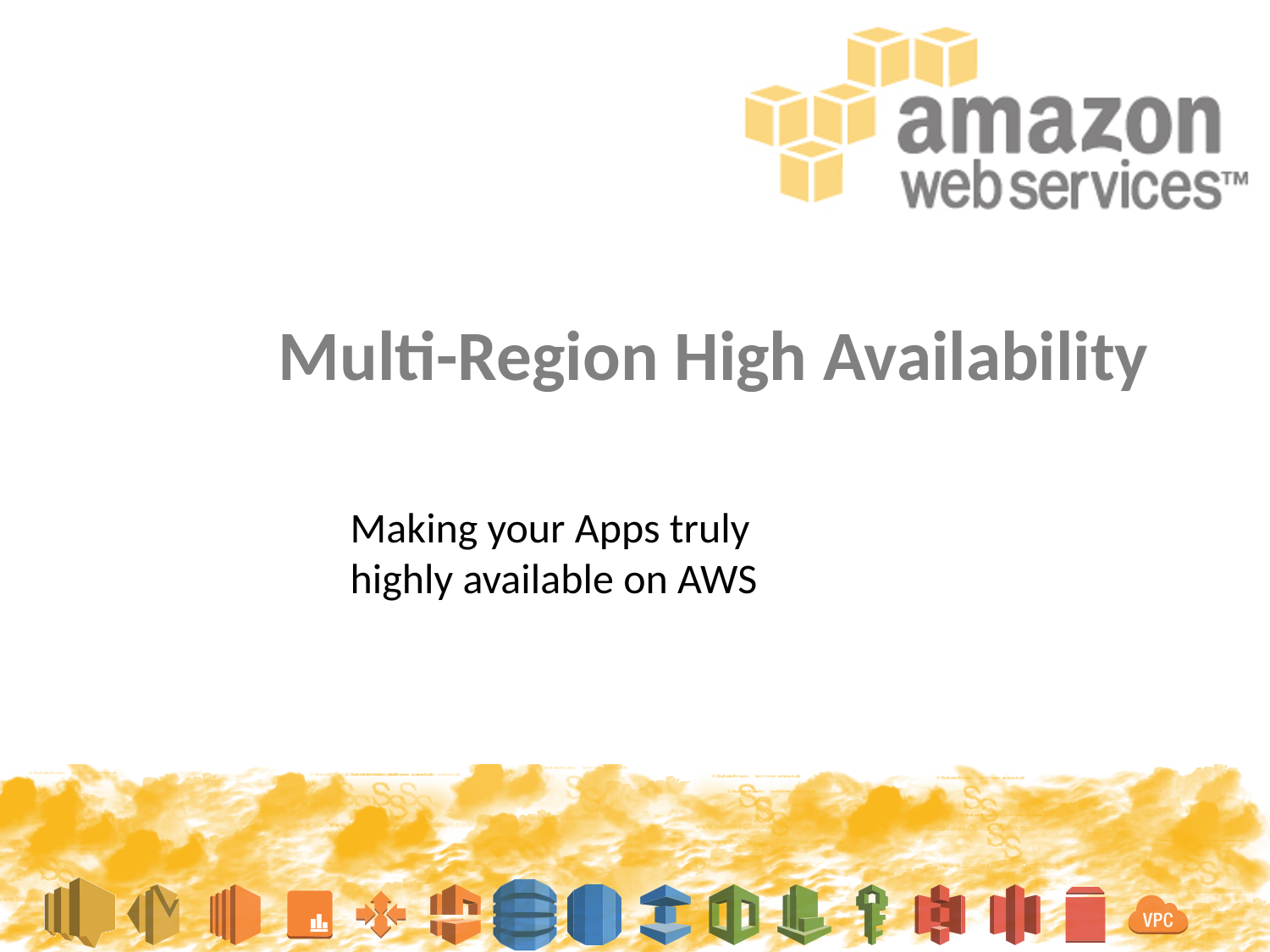

Multi-Region High Availability
 Making your Apps truly
 highly available on AWS